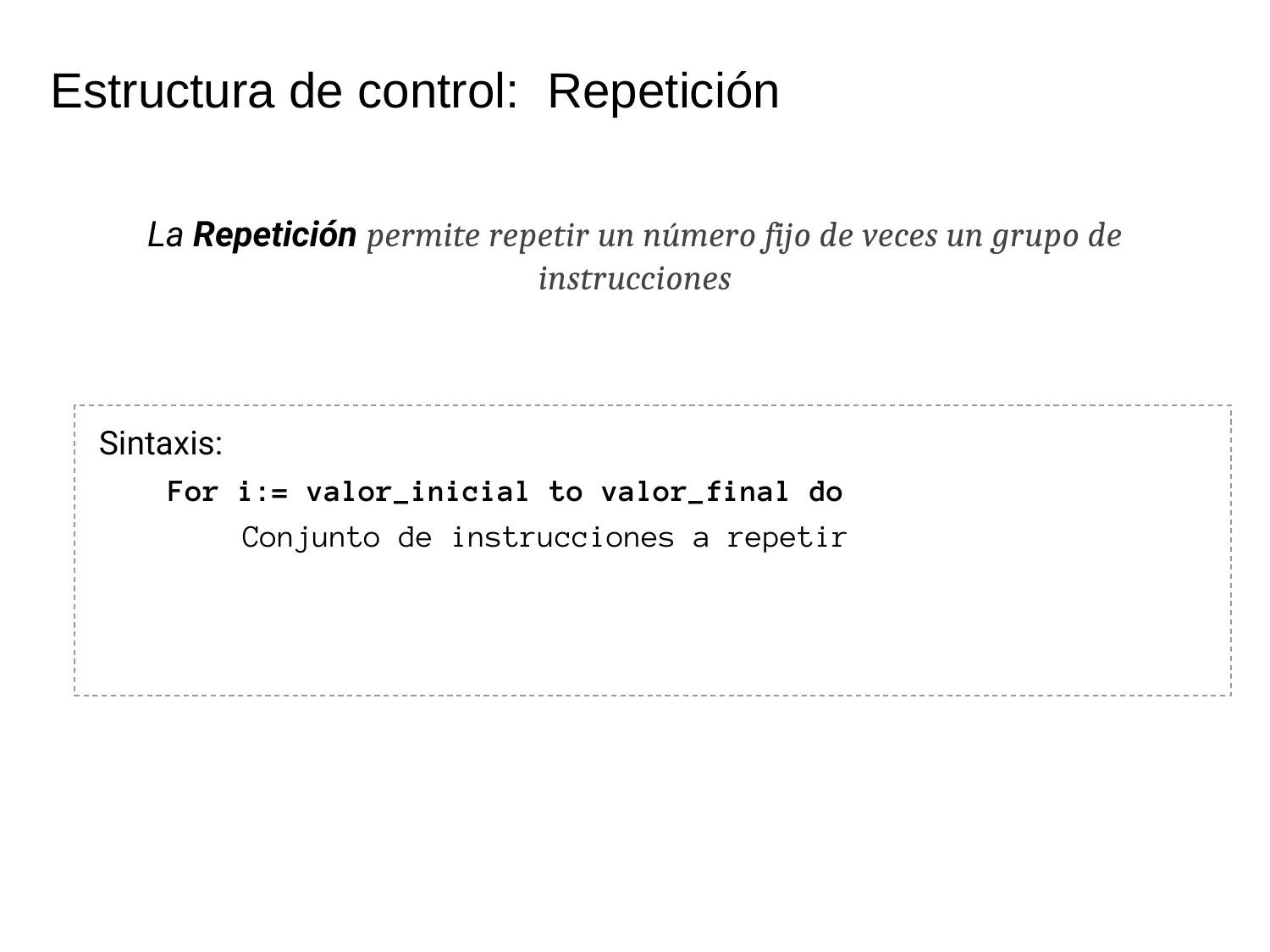

Estructura de control:  Repetición
La Repetición permite repetir un número fijo de veces un grupo de instrucciones
Sintaxis:
    For i:= valor_inicial to valor_final do
	 Conjunto de instrucciones a repetir